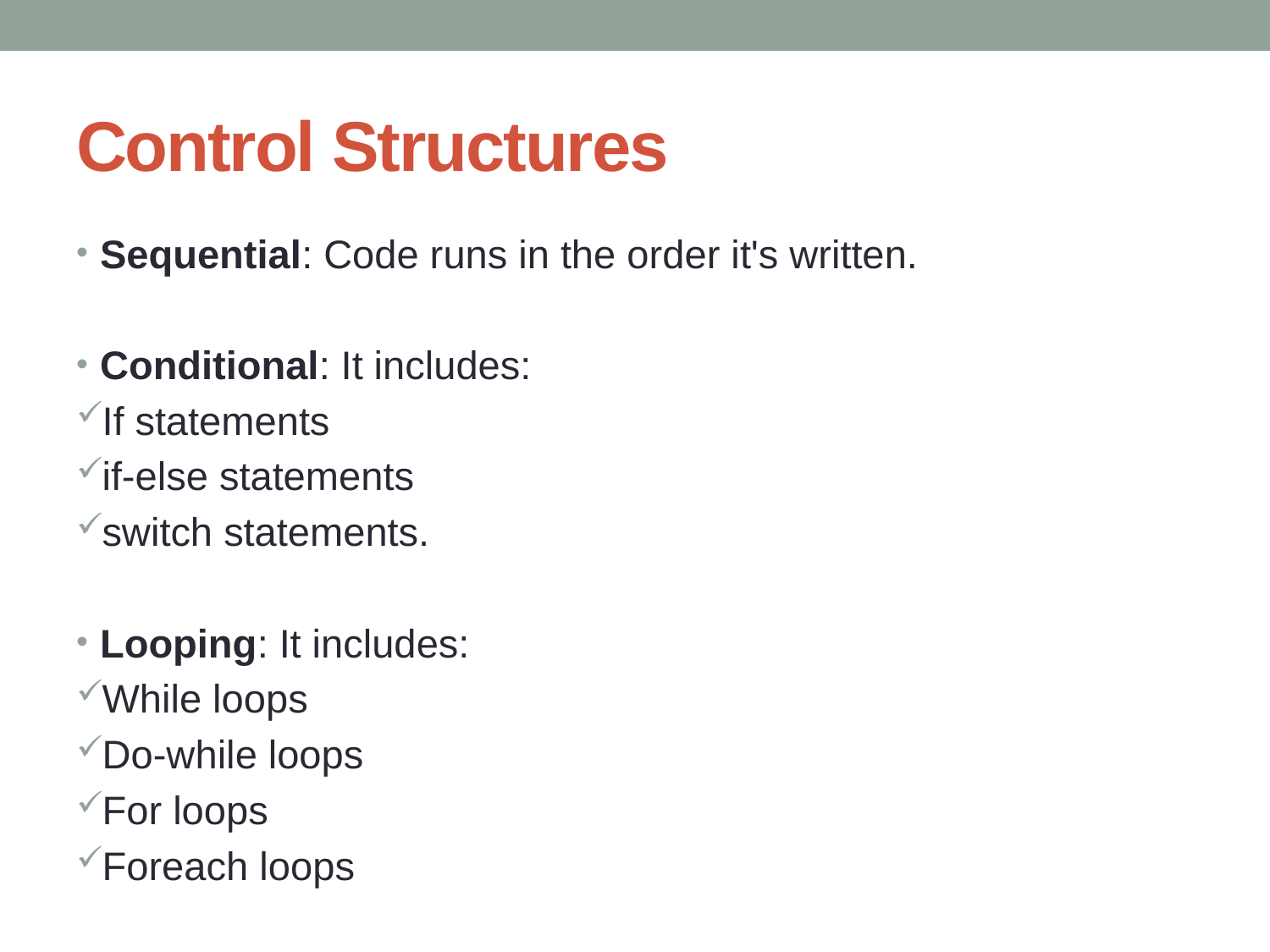

# Control Structures
Sequential: Code runs in the order it's written.

Conditional: It includes:
If statements
if-else statements
switch statements.

Looping: It includes:
While loops
Do-while loops
For loops
Foreach loops